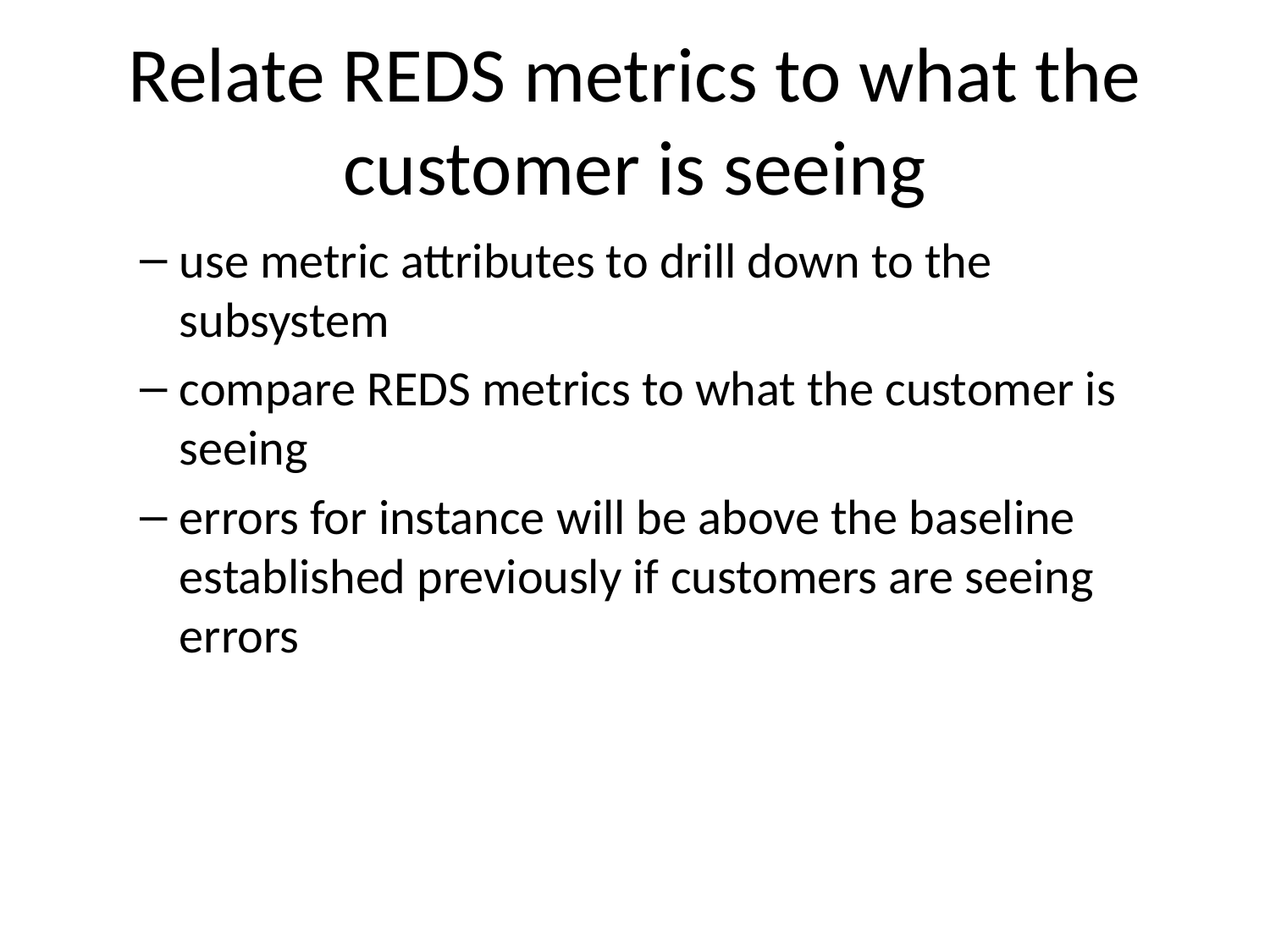

# Relate REDS metrics to what the customer is seeing
use metric attributes to drill down to the subsystem
compare REDS metrics to what the customer is seeing
errors for instance will be above the baseline established previously if customers are seeing errors